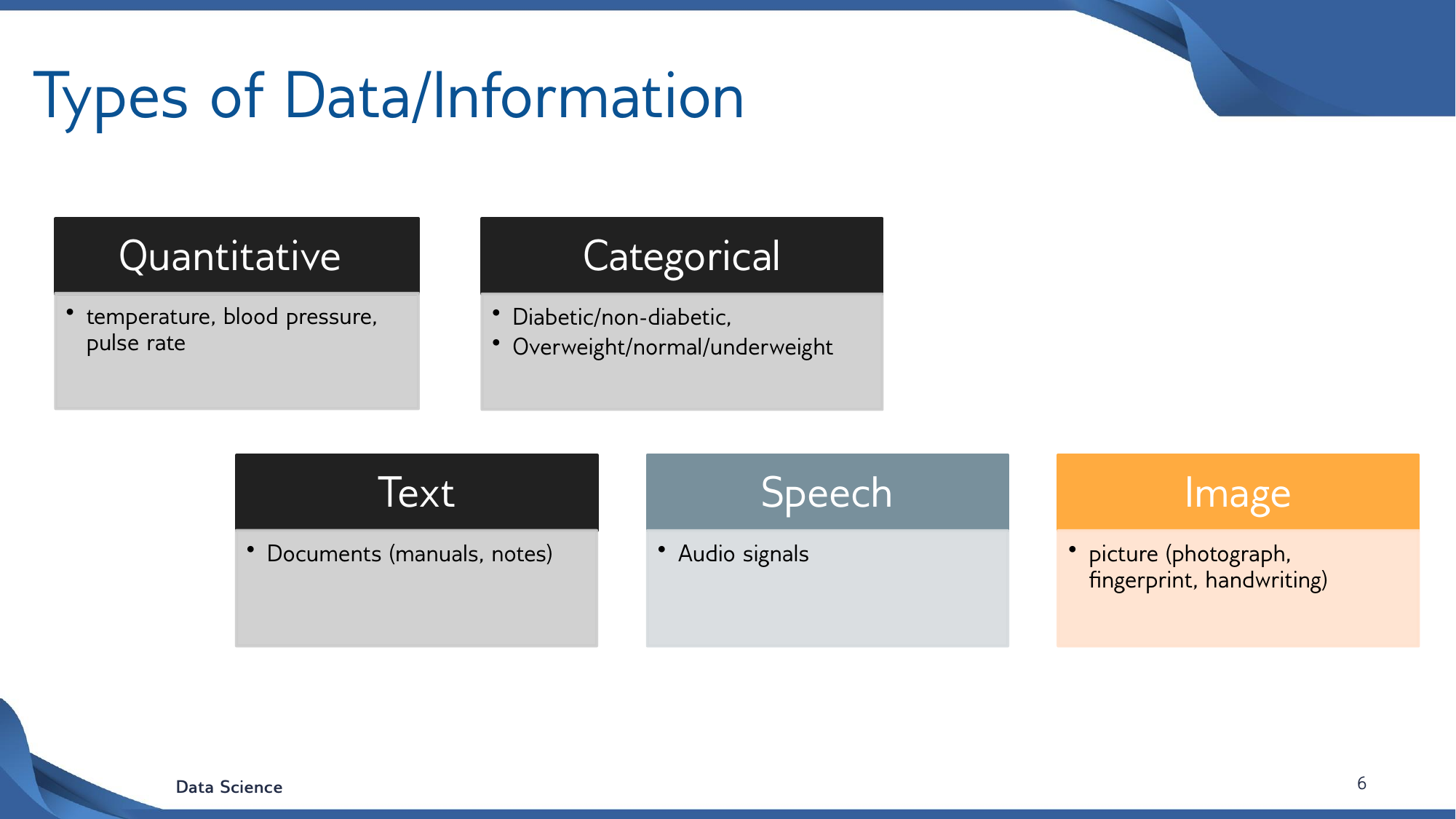

# Types of Data/Information
Categorical
Diabetic/non-diabetic,
Overweight/normal/underweight
Quantitative
temperature, blood pressure, pulse rate
Text
Documents (manuals, notes)
Speech
Audio signals
Image
picture (photograph, fingerprint, handwriting)